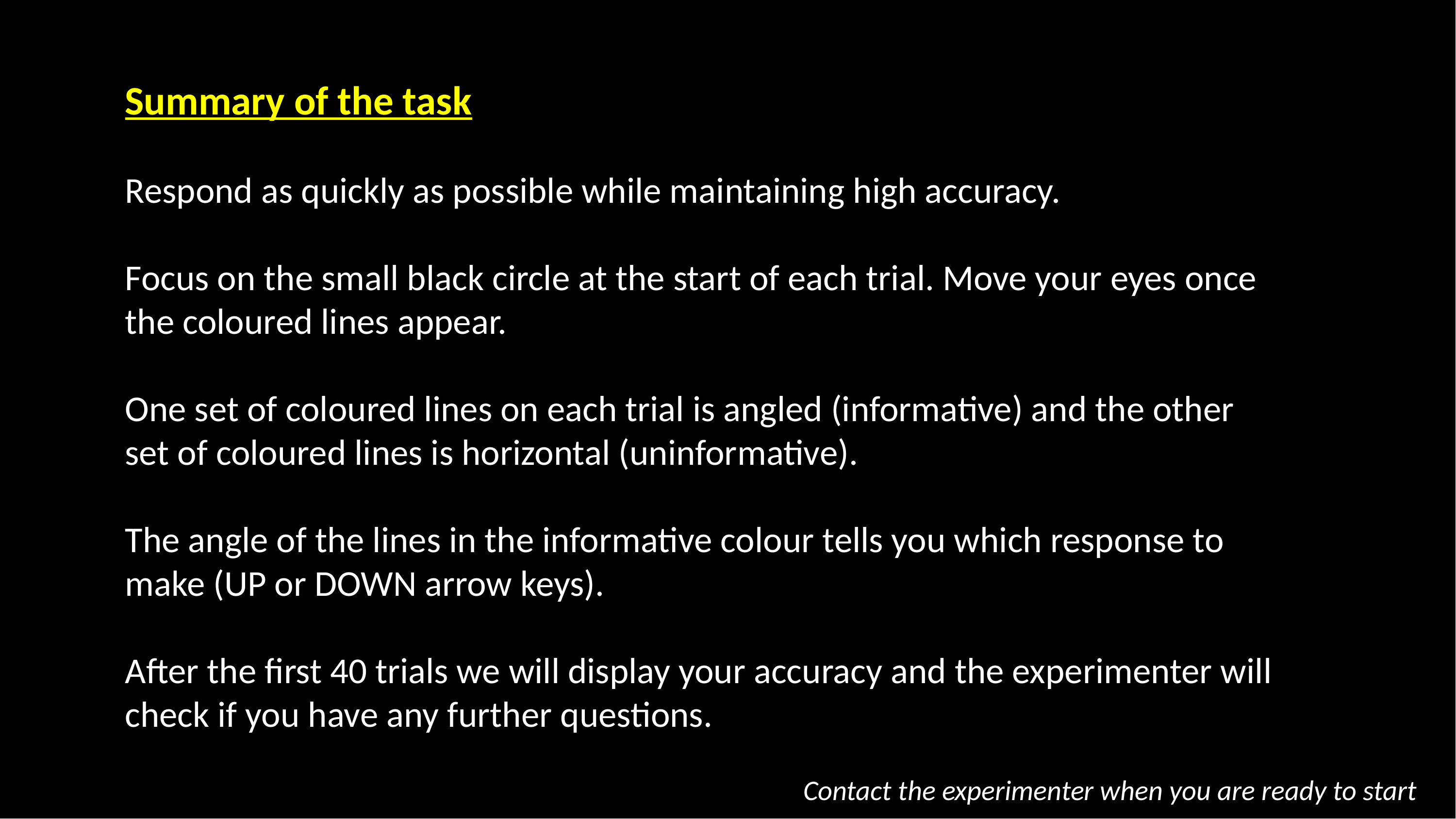

Summary of the task

Respond as quickly as possible while maintaining high accuracy.

Focus on the small black circle at the start of each trial. Move your eyes once the coloured lines appear.

One set of coloured lines on each trial is angled (informative) and the other set of coloured lines is horizontal (uninformative).

The angle of the lines in the informative colour tells you which response to make (UP or DOWN arrow keys).

After the first 40 trials we will display your accuracy and the experimenter will check if you have any further questions.
Contact the experimenter when you are ready to start